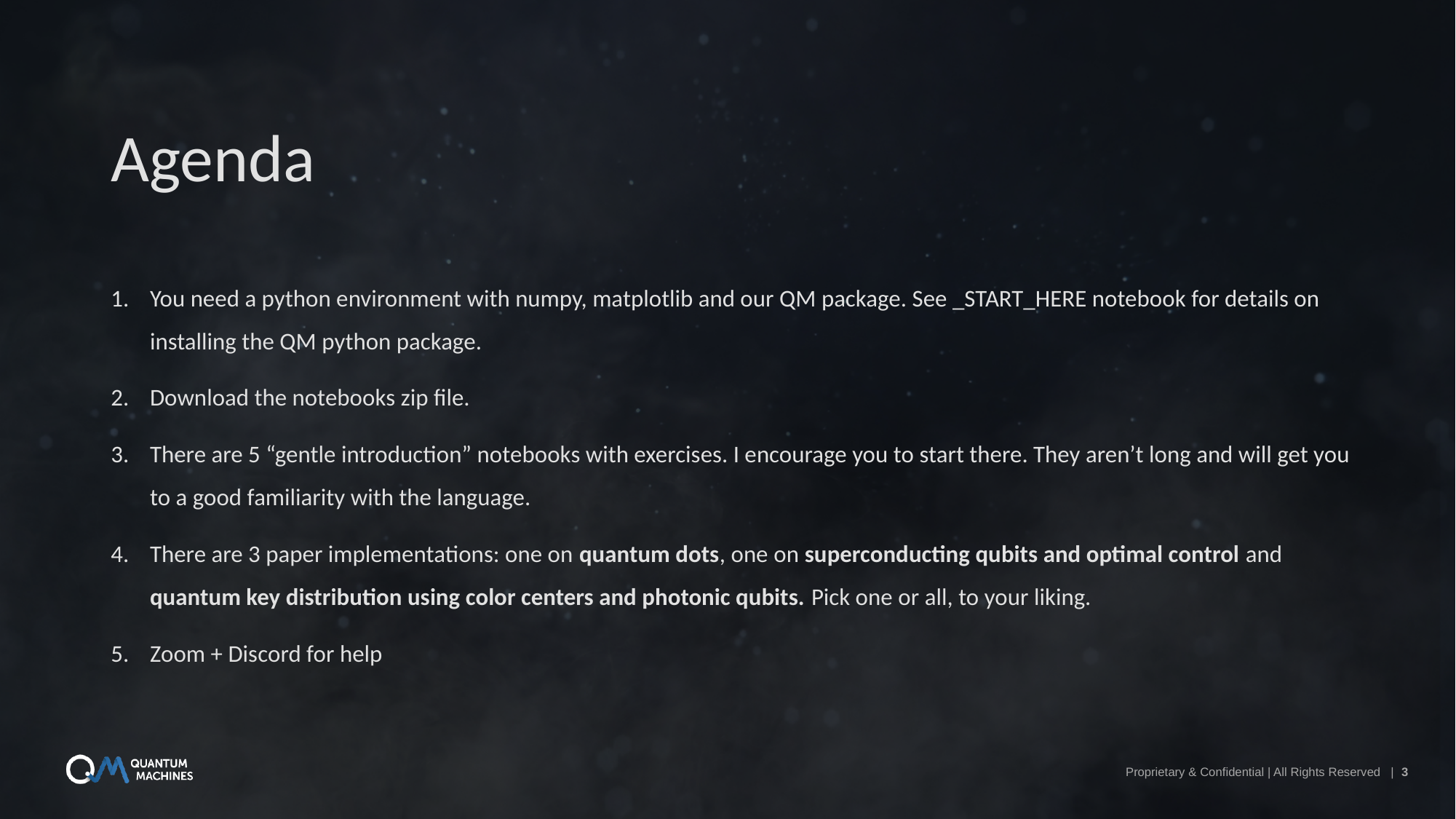

# Agenda
You need a python environment with numpy, matplotlib and our QM package. See _START_HERE notebook for details on installing the QM python package.
Download the notebooks zip file.
There are 5 “gentle introduction” notebooks with exercises. I encourage you to start there. They aren’t long and will get you to a good familiarity with the language.
There are 3 paper implementations: one on quantum dots, one on superconducting qubits and optimal control and quantum key distribution using color centers and photonic qubits. Pick one or all, to your liking.
Zoom + Discord for help